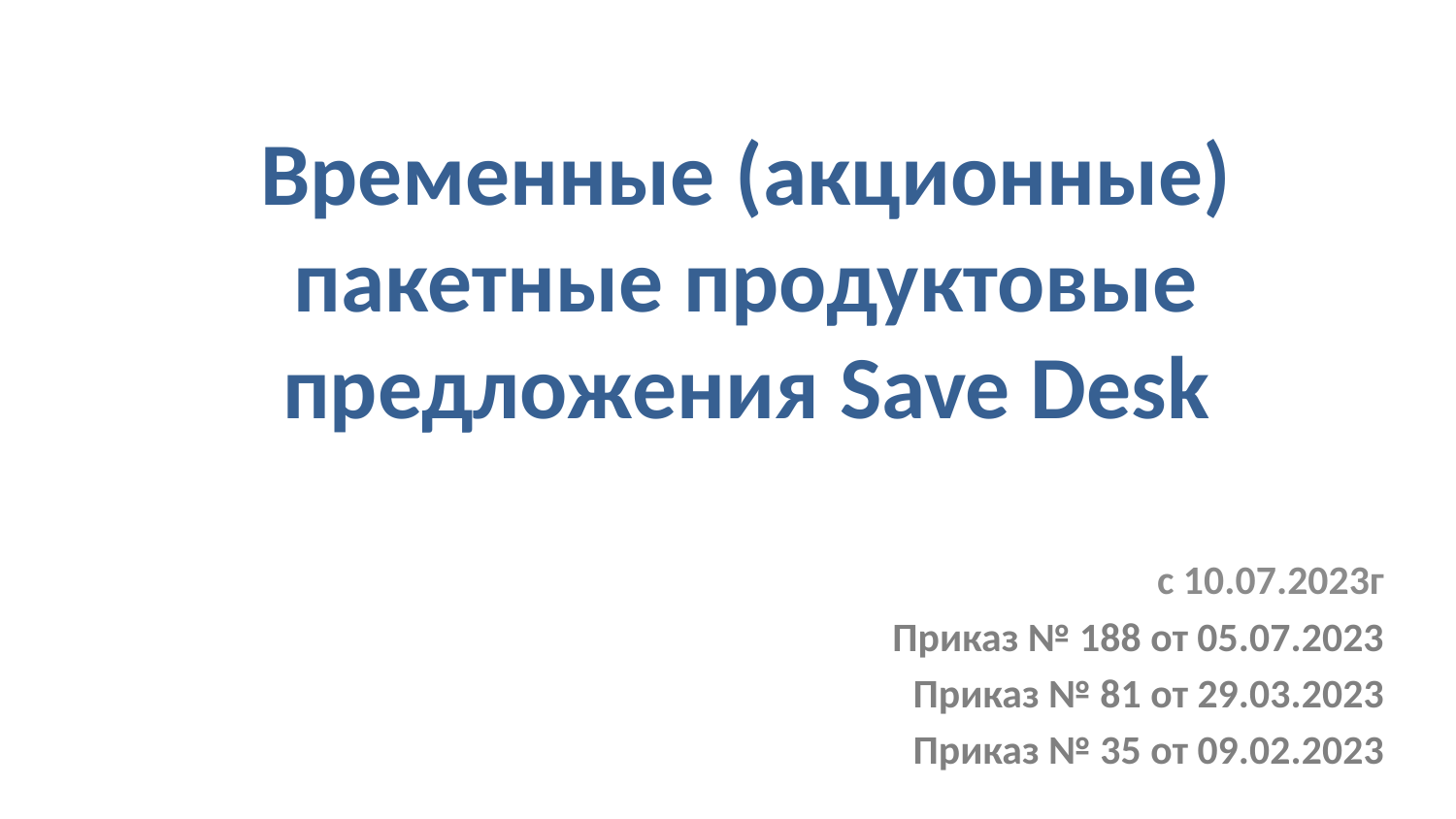

# Временные (акционные) пакетные продуктовые предложения Save Desk
с 10.07.2023г
Приказ № 188 от 05.07.2023
Приказ № 81 от 29.03.2023
Приказ № 35 от 09.02.2023